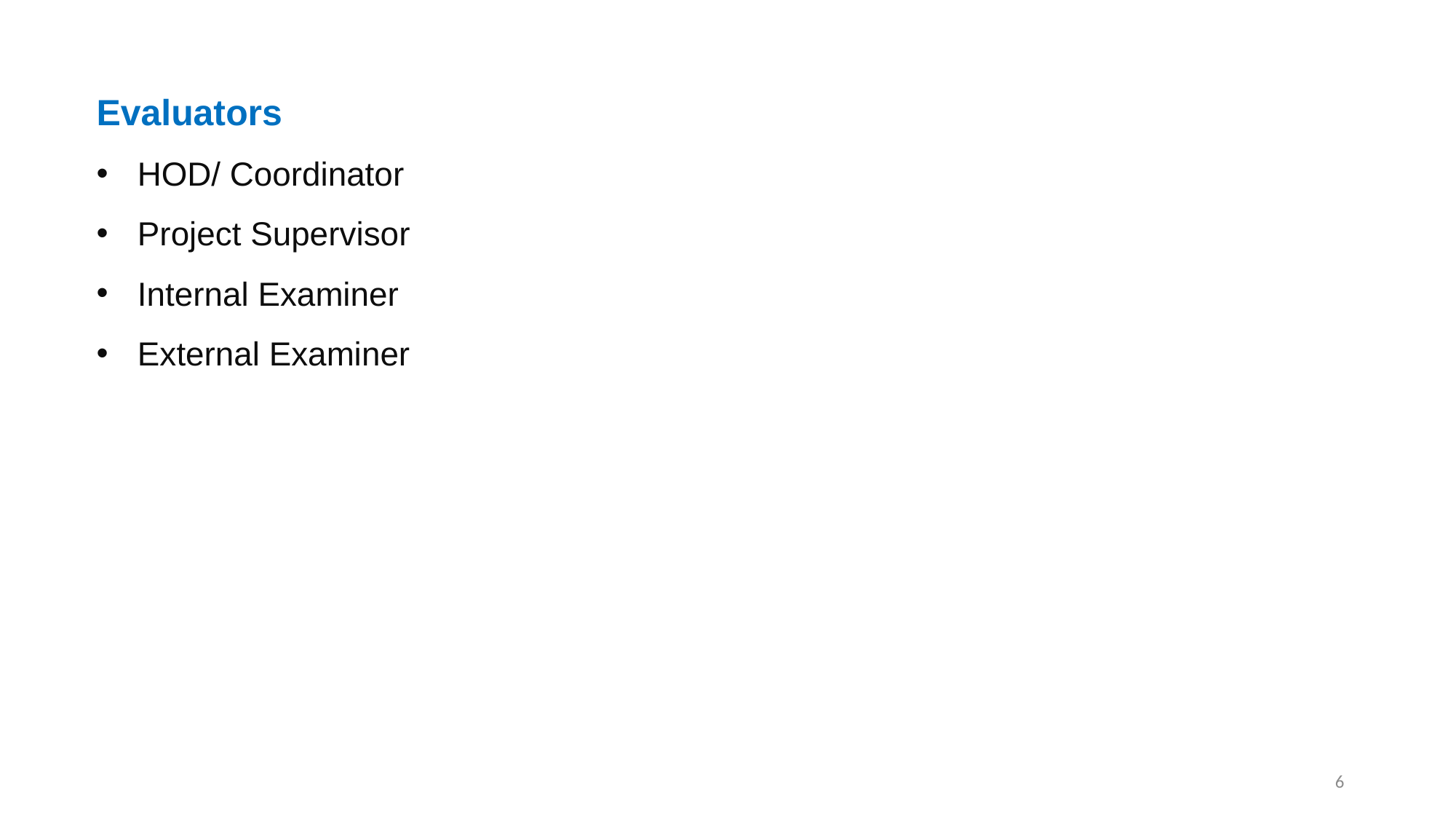

Evaluators
HOD/ Coordinator
Project Supervisor
Internal Examiner
External Examiner
6